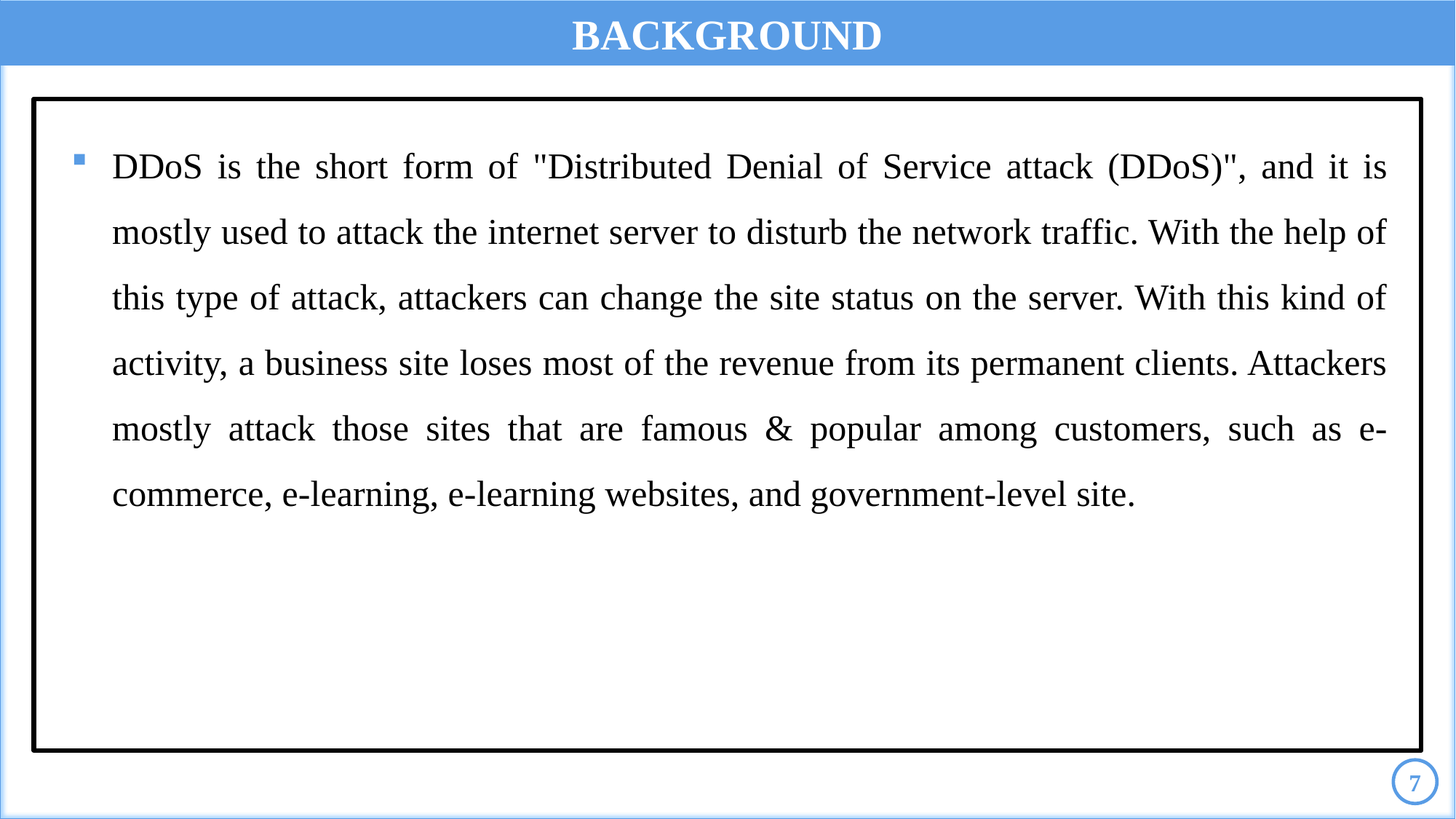

BACKGROUND
DDoS is the short form of "Distributed Denial of Service attack (DDoS)", and it is mostly used to attack the internet server to disturb the network traffic. With the help of this type of attack, attackers can change the site status on the server. With this kind of activity, a business site loses most of the revenue from its permanent clients. Attackers mostly attack those sites that are famous & popular among customers, such as e-commerce, e-learning, e-learning websites, and government-level site.
7